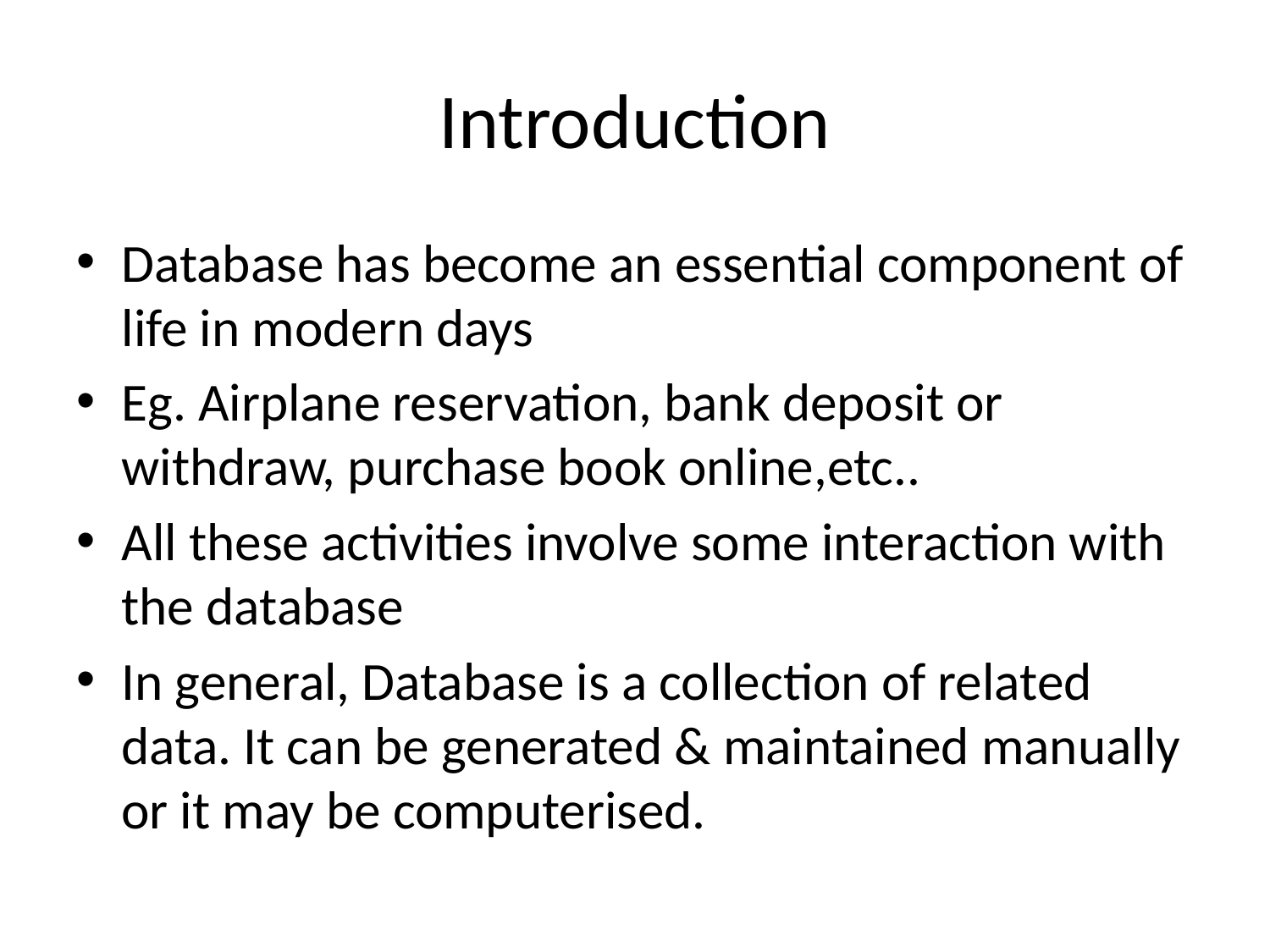

# Introduction
Database has become an essential component of life in modern days
Eg. Airplane reservation, bank deposit or withdraw, purchase book online,etc..
All these activities involve some interaction with the database
In general, Database is a collection of related data. It can be generated & maintained manually or it may be computerised.